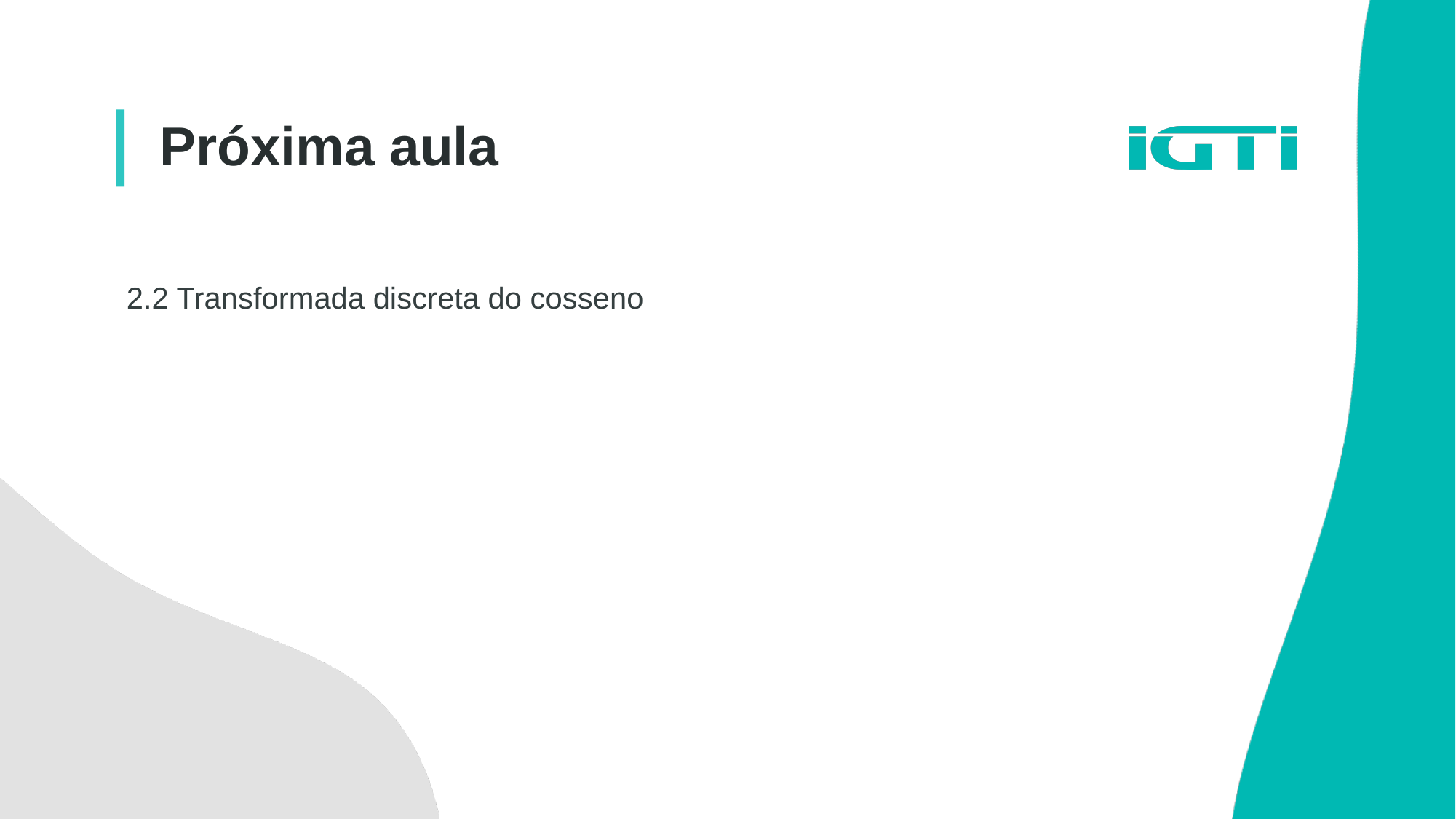

Próxima aula
2.2 Transformada discreta do cosseno